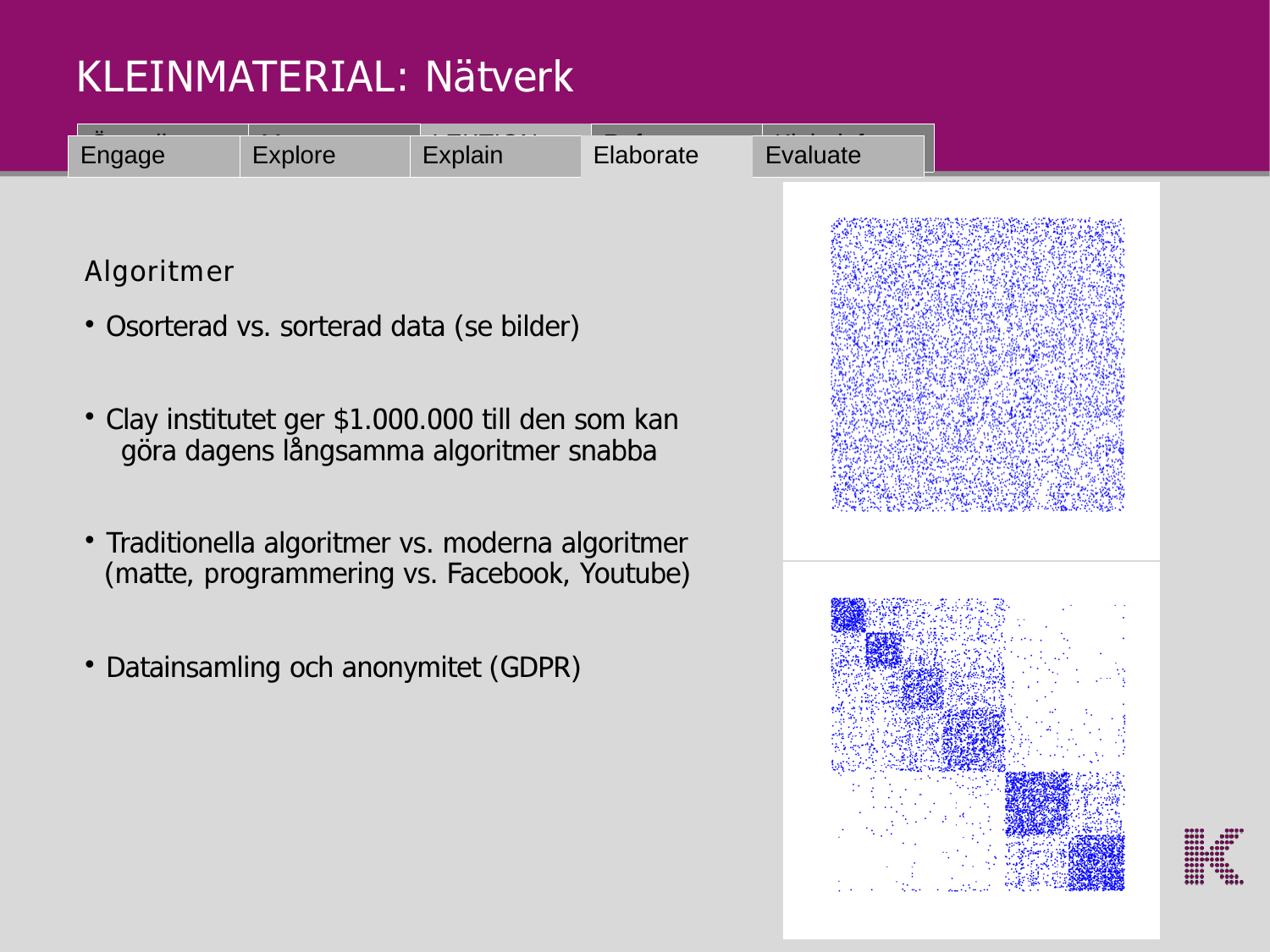

KLEINMATERIAL: Nätverk
| Översikt | Moment | LEKTION | Referenser | Klein-info |
| --- | --- | --- | --- | --- |
| Engage | Explore | Explain | Elaborate | Evaluate |
| --- | --- | --- | --- | --- |

Algoritmer
 Osorterad vs. sorterad data (se bilder)

 Clay institutet ger $1.000.000 till den som kan
    göra dagens långsamma algoritmer snabba

 Traditionella algoritmer vs. moderna algoritmer
  (matte, programmering vs. Facebook, Youtube)

 Datainsamling och anonymitet (GDPR)